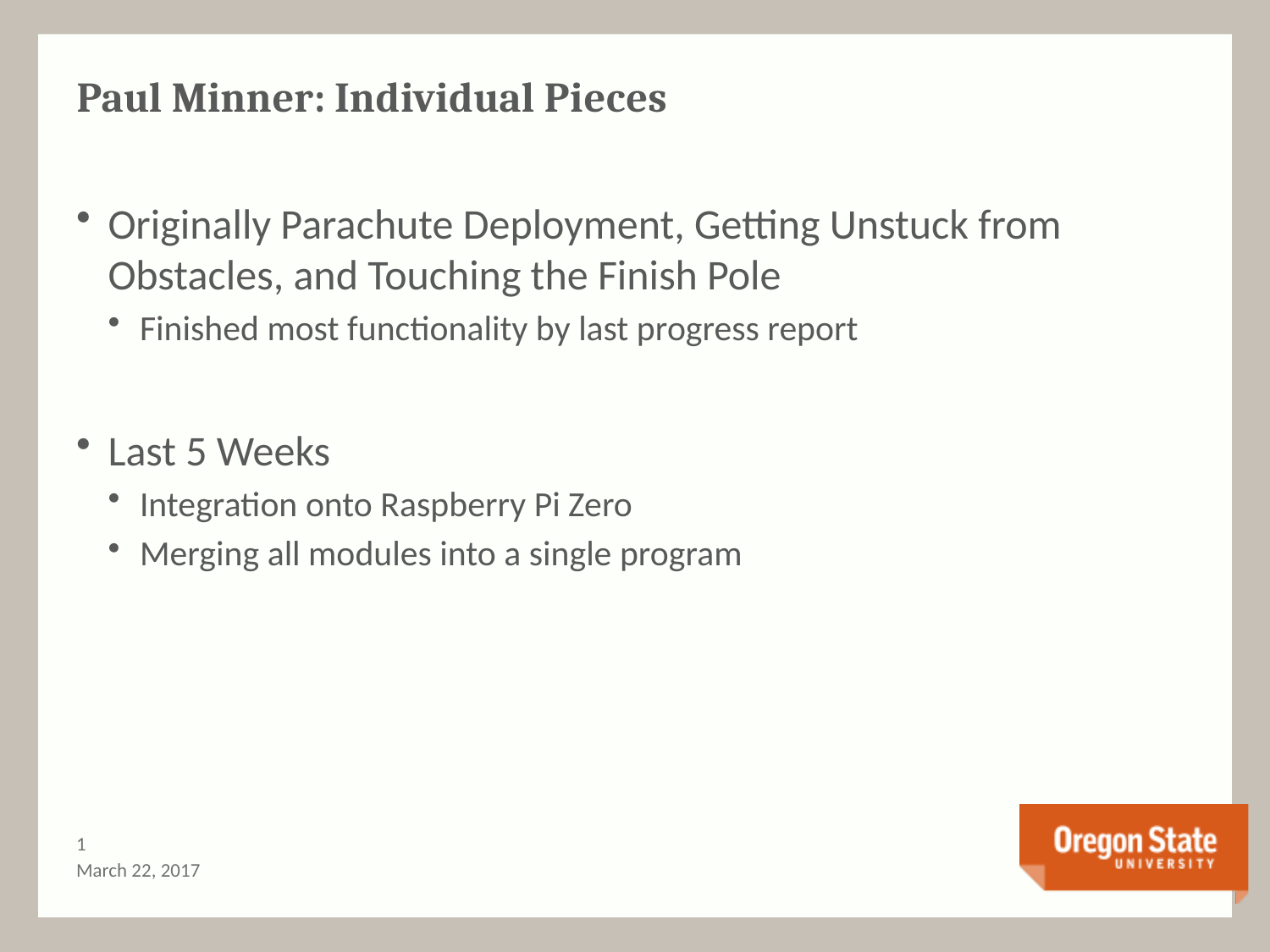

# Paul Minner: Individual Pieces
Originally Parachute Deployment, Getting Unstuck from Obstacles, and Touching the Finish Pole
Finished most functionality by last progress report

Last 5 Weeks
Integration onto Raspberry Pi Zero
Merging all modules into a single program

1
March 22, 2017